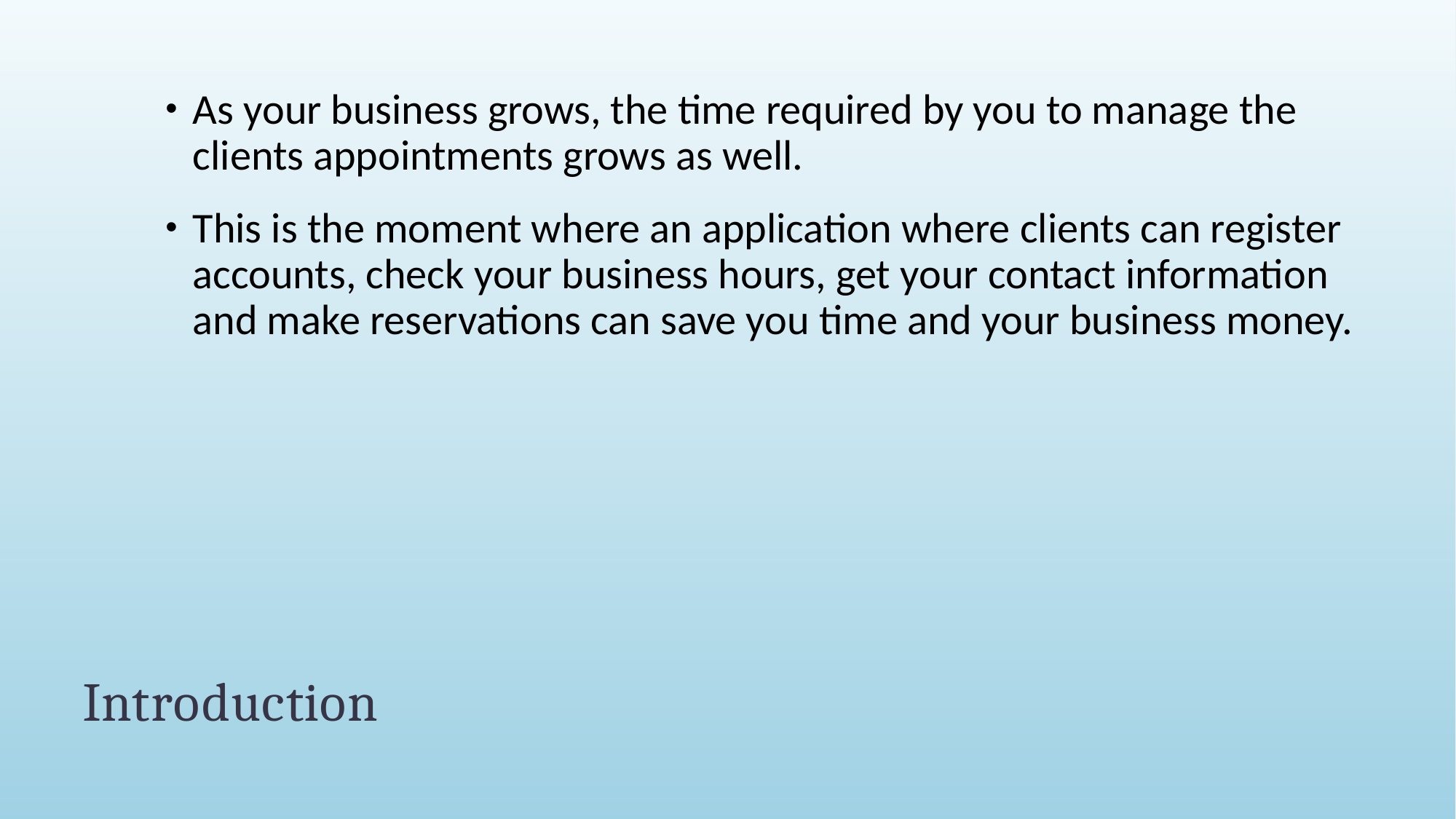

As your business grows, the time required by you to manage the clients appointments grows as well.
This is the moment where an application where clients can register accounts, check your business hours, get your contact information and make reservations can save you time and your business money.
# Introduction